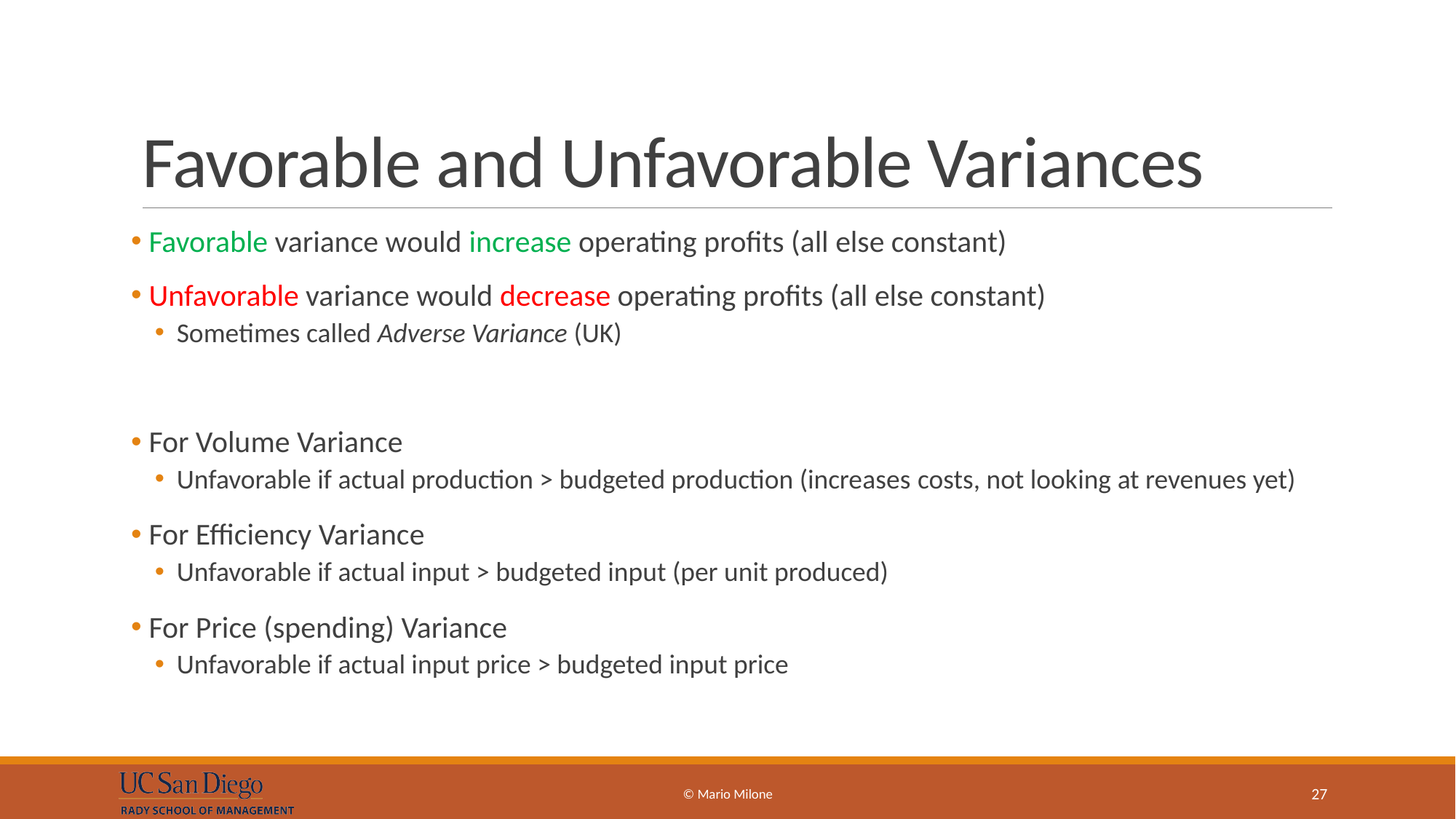

# Favorable and Unfavorable Variances
 Favorable variance would increase operating profits (all else constant)
 Unfavorable variance would decrease operating profits (all else constant)
Sometimes called Adverse Variance (UK)

 For Volume Variance
Unfavorable if actual production > budgeted production (increases costs, not looking at revenues yet)
 For Efficiency Variance
Unfavorable if actual input > budgeted input (per unit produced)
 For Price (spending) Variance
Unfavorable if actual input price > budgeted input price

© Mario Milone
27